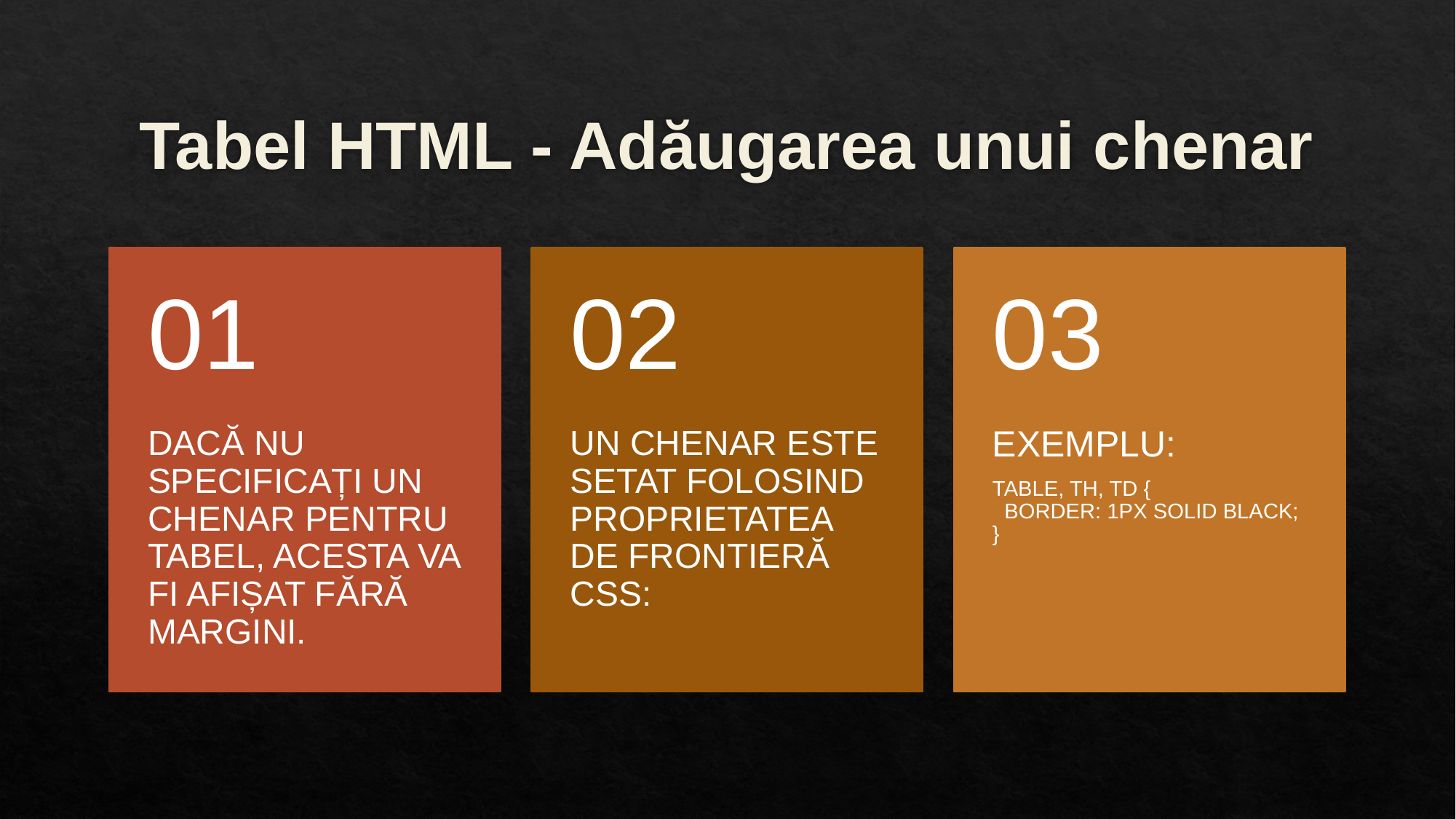

# Tabel HTML - Adăugarea unui chenar
Dacă nu specificați un chenar pentru tabel, acesta va fi afișat fără margini.
01
Un chenar este setat folosind proprietatea de frontieră CSS:
02
Exemplu:
table, th, td {
  border: 1px solid black;
}
03